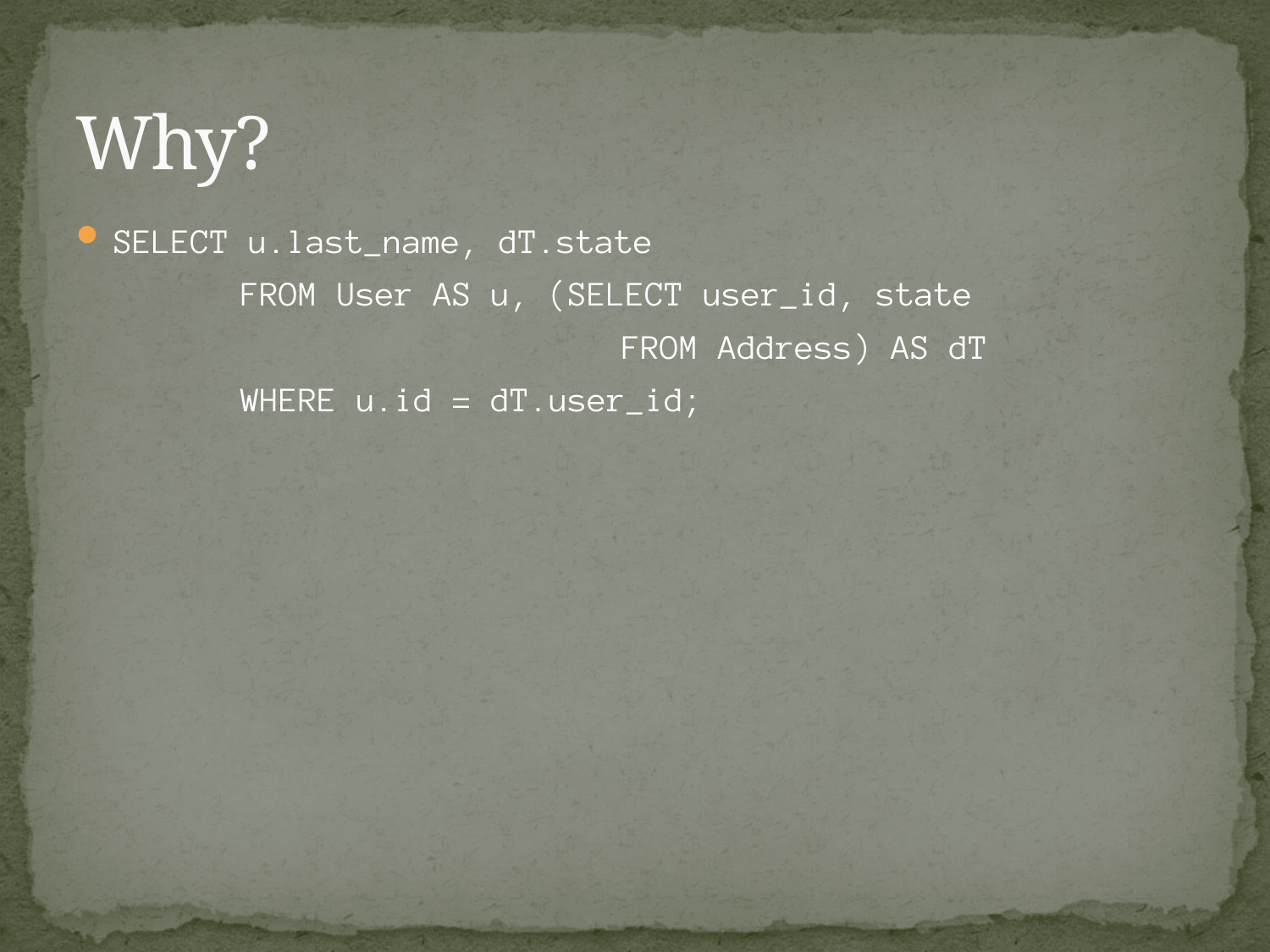

# Why?
SELECT u.last_name, dT.state
		FROM User AS u, (SELECT user_id, state
					FROM Address) AS dT
		WHERE u.id = dT.user_id;